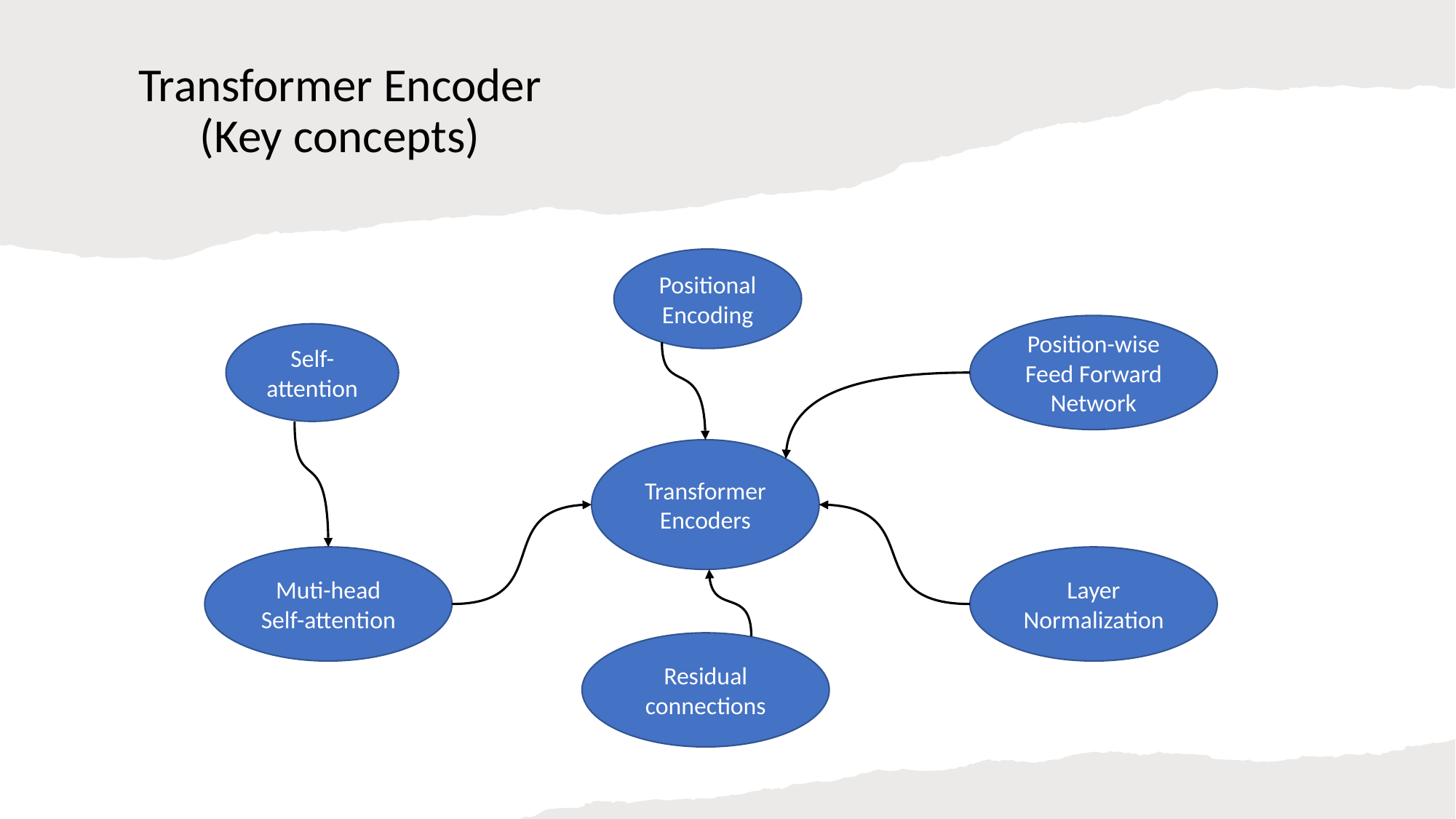

# Transformer Encoder (Key concepts)
Positional Encoding
Position-wise Feed Forward Network
Self- attention
Transformer Encoders
Muti-head Self-attention
Layer Normalization
Residual connections